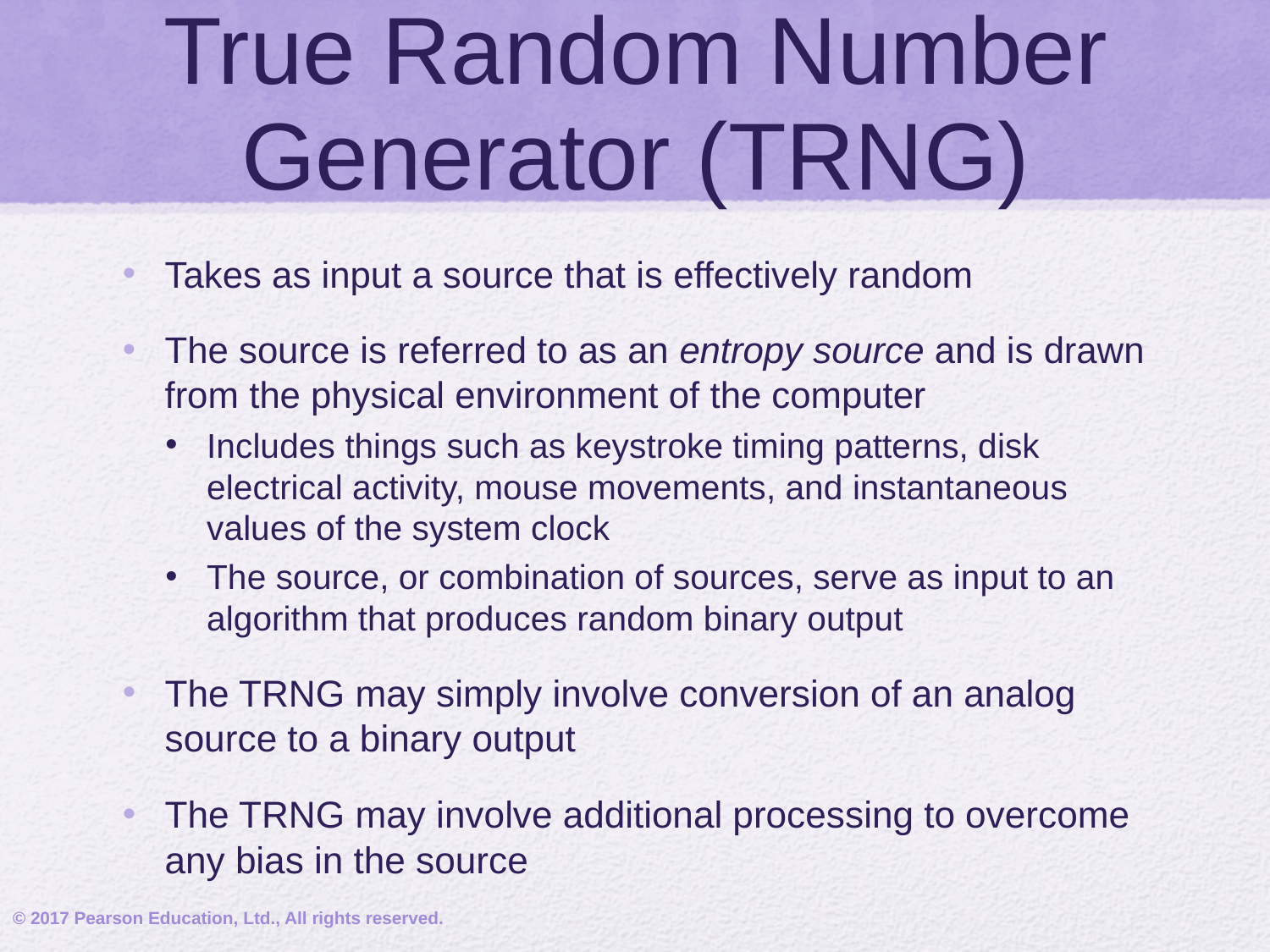

# True Random Number Generator (TRNG)
Takes as input a source that is effectively random
The source is referred to as an entropy source and is drawn from the physical environment of the computer
Includes things such as keystroke timing patterns, disk electrical activity, mouse movements, and instantaneous values of the system clock
The source, or combination of sources, serve as input to an algorithm that produces random binary output
The TRNG may simply involve conversion of an analog source to a binary output
The TRNG may involve additional processing to overcome any bias in the source

© 2017 Pearson Education, Ltd., All rights reserved.